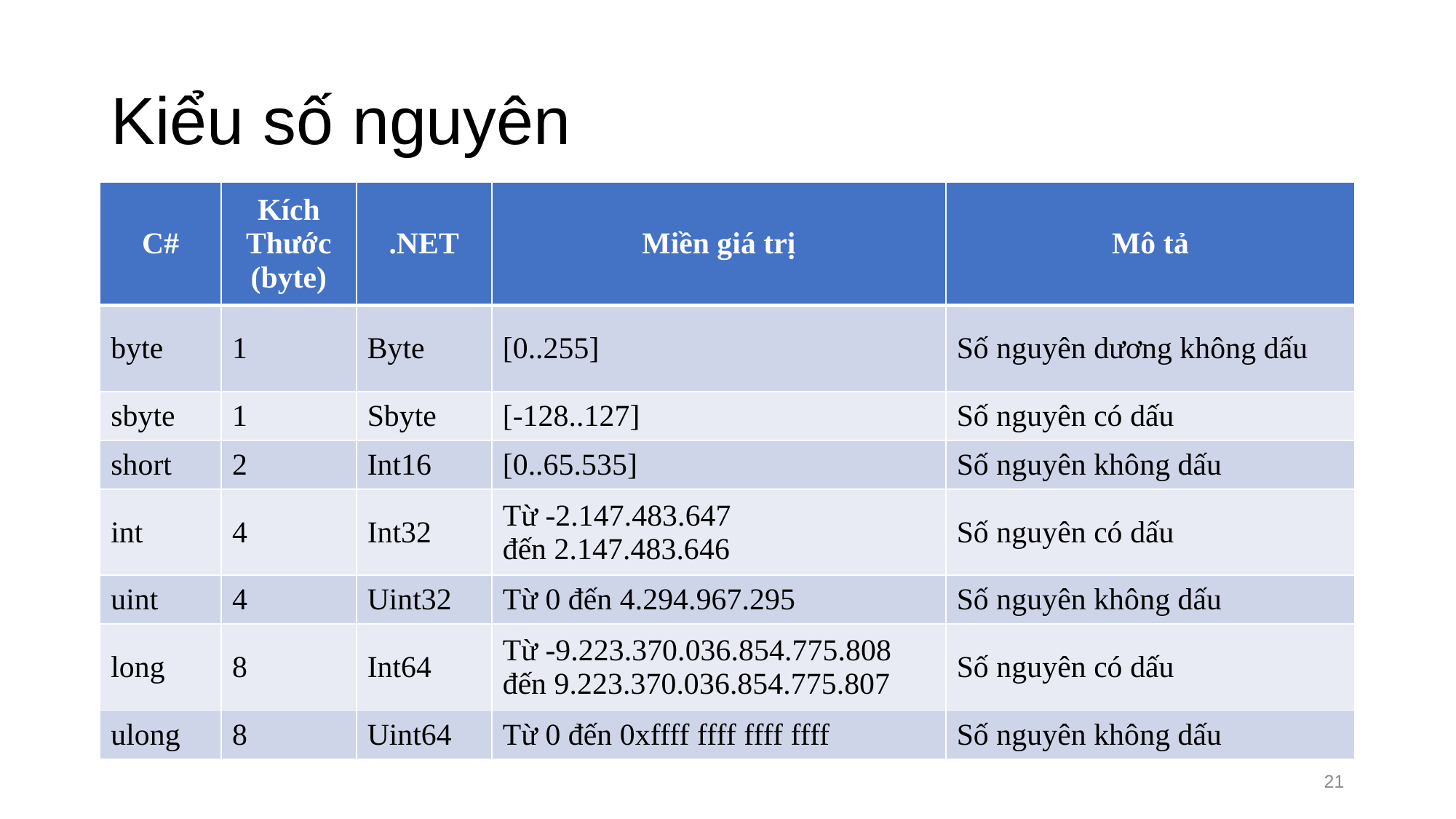

# Kiểu số nguyên
| C# | Kích Thước (byte) | .NET | Miền giá trị | Mô tả |
| --- | --- | --- | --- | --- |
| byte | 1 | Byte | [0..255] | Số nguyên dương không dấu |
| sbyte | 1 | Sbyte | [-128..127] | Số nguyên có dấu |
| short | 2 | Int16 | [0..65.535] | Số nguyên không dấu |
| int | 4 | Int32 | Từ -2.147.483.647 đến 2.147.483.646 | Số nguyên có dấu |
| uint | 4 | Uint32 | Từ 0 đến 4.294.967.295 | Số nguyên không dấu |
| long | 8 | Int64 | Từ -9.223.370.036.854.775.808 đến 9.223.370.036.854.775.807 | Số nguyên có dấu |
| ulong | 8 | Uint64 | Từ 0 đến 0xffff ffff ffff ffff | Số nguyên không dấu |
21